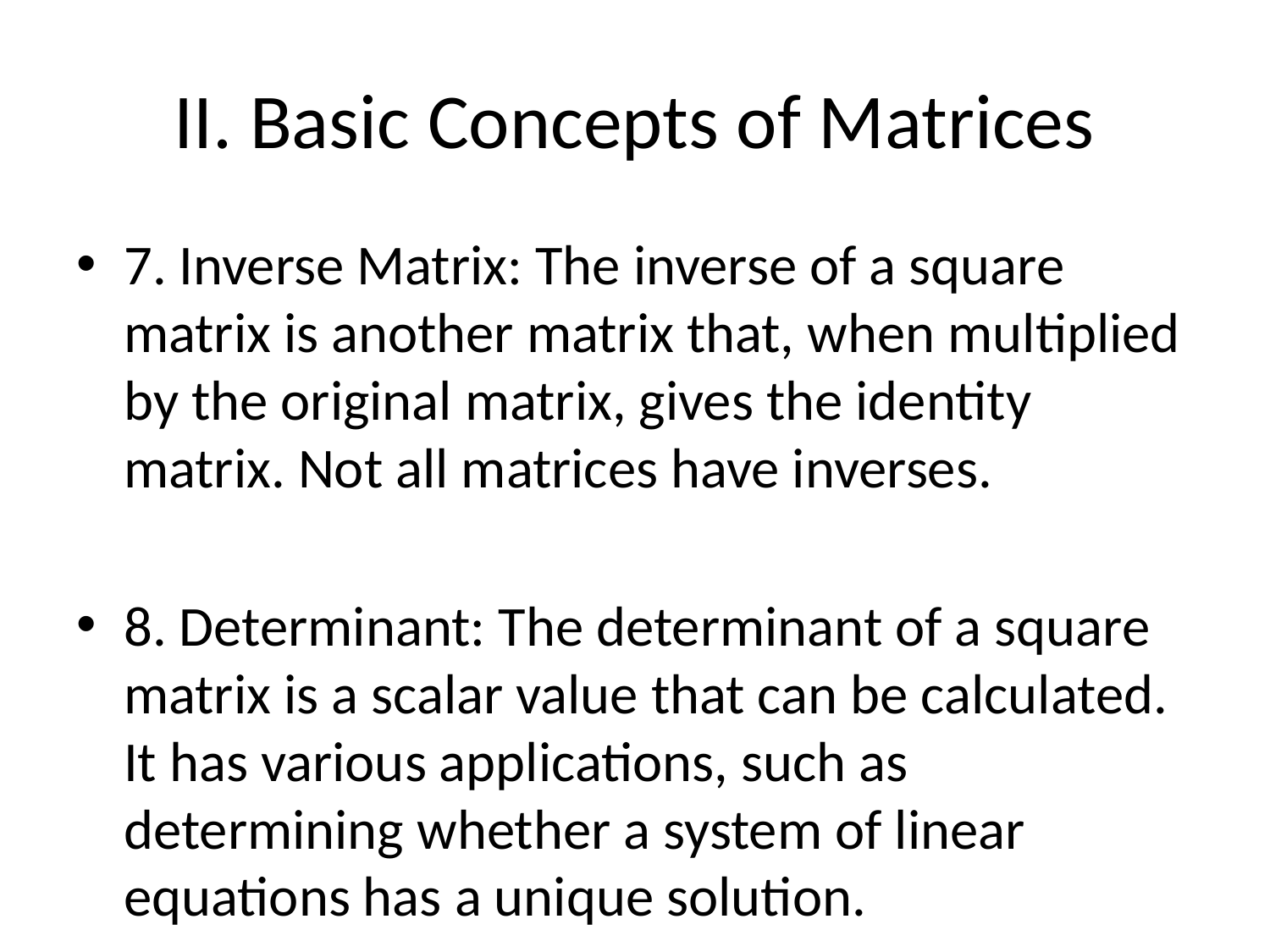

# II. Basic Concepts of Matrices
7. Inverse Matrix: The inverse of a square matrix is another matrix that, when multiplied by the original matrix, gives the identity matrix. Not all matrices have inverses.

8. Determinant: The determinant of a square matrix is a scalar value that can be calculated. It has various applications, such as determining whether a system of linear equations has a unique solution.